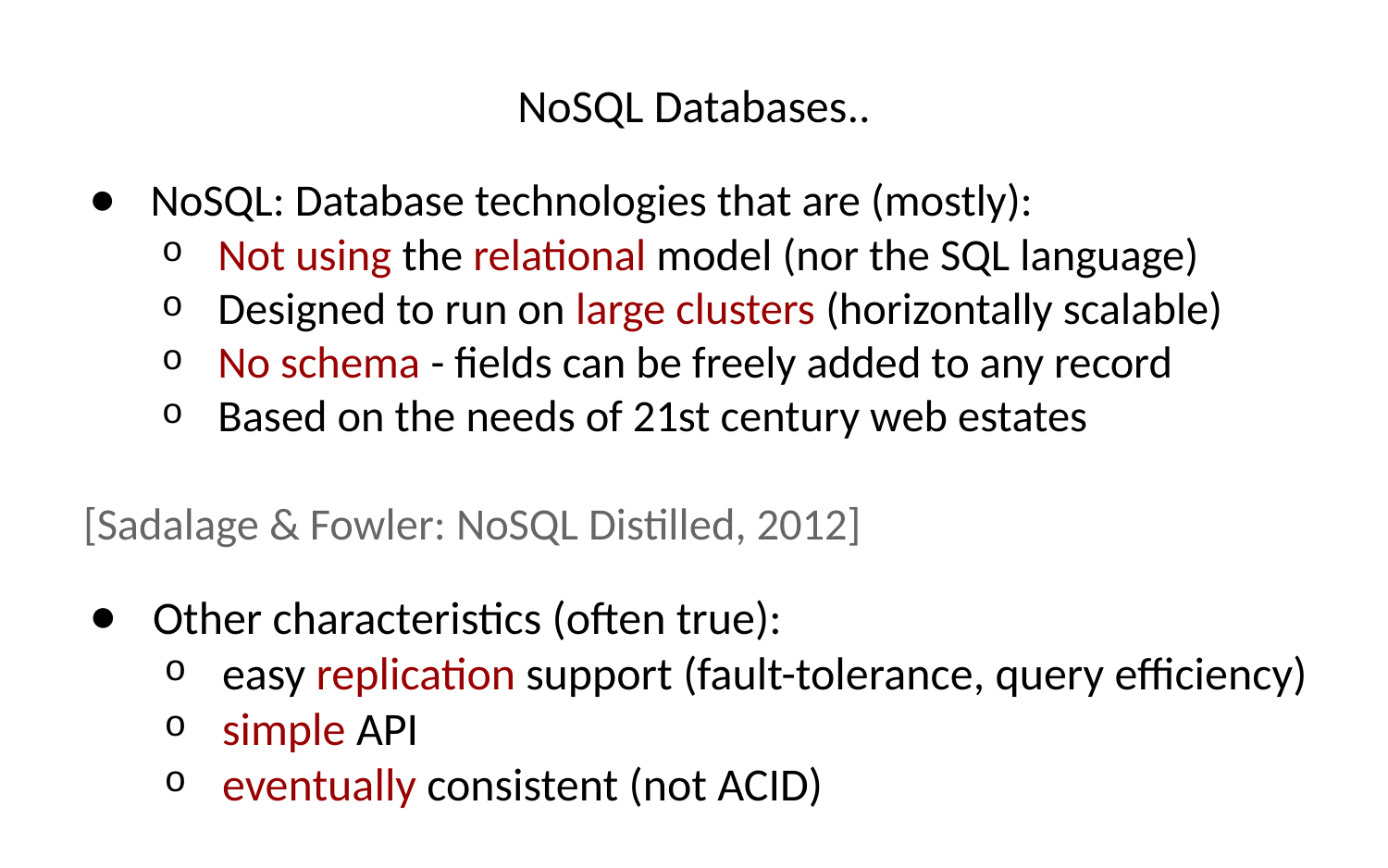

# NoSQL Databases..
NoSQL: Database technologies that are (mostly):
Not using the relational model (nor the SQL language)
Designed to run on large clusters (horizontally scalable)
No schema - fields can be freely added to any record
Based on the needs of 21st century web estates

[Sadalage & Fowler: NoSQL Distilled, 2012]
Other characteristics (often true):
easy replication support (fault-tolerance, query efficiency)
simple API
eventually consistent (not ACID)